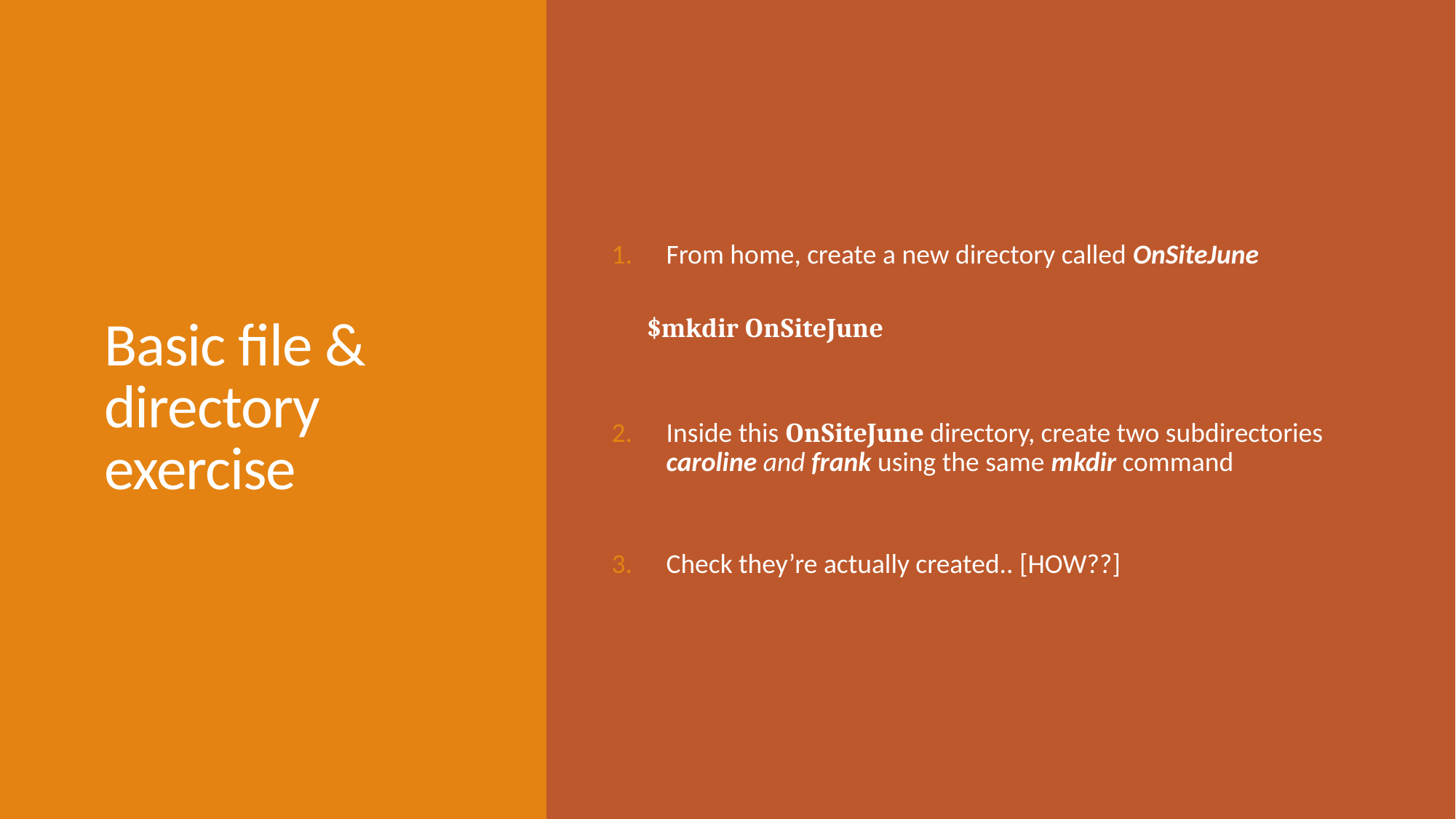

# Basic file & directory exercise
From home, create a new directory called OnSiteJune

$mkdir OnSiteJune

Inside this OnSiteJune directory, create two subdirectories caroline and frank using the same mkdir command

Check they’re actually created.. [HOW??]